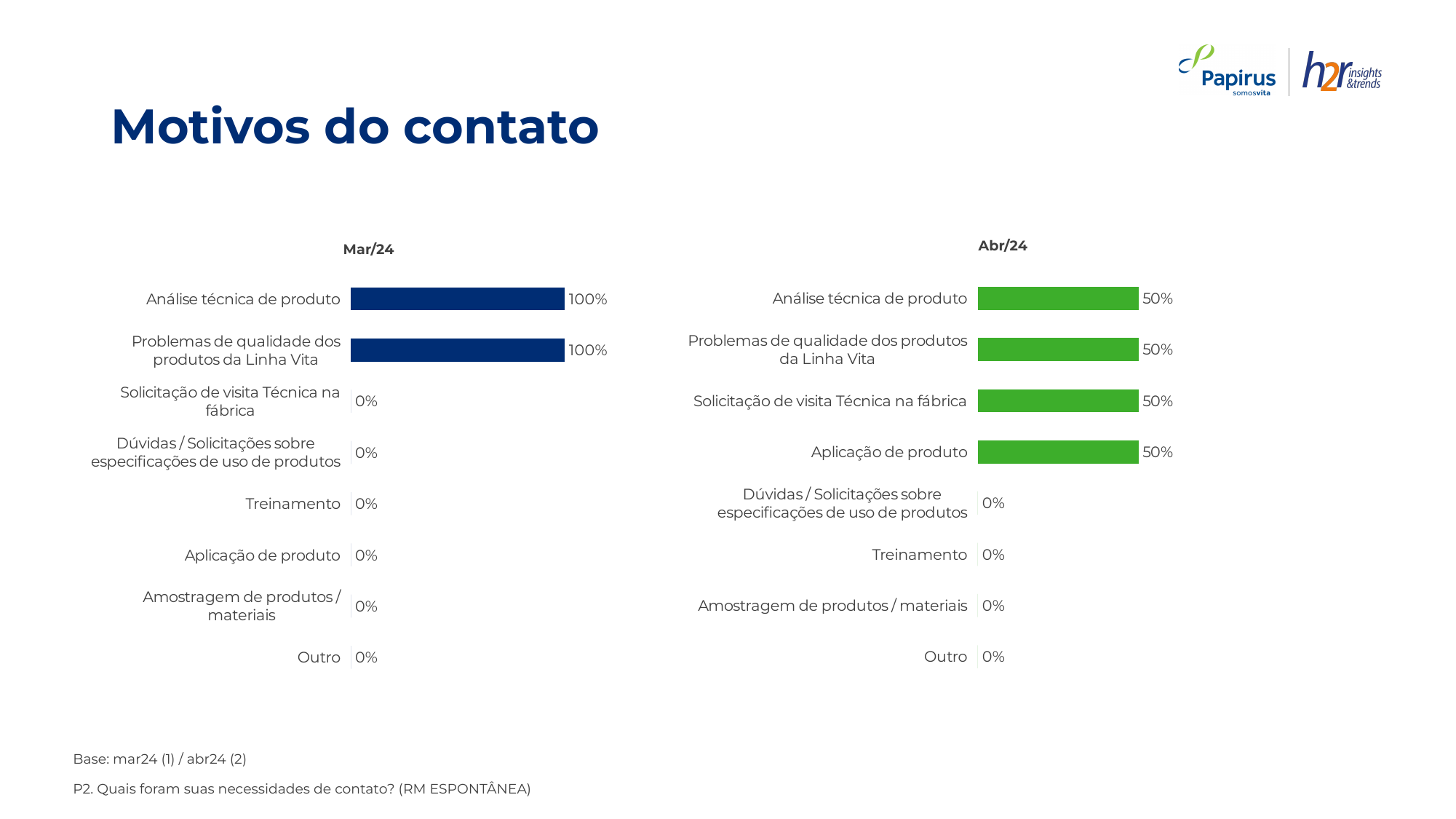

# Motivos do contato

Abr/24
Mar/24

### Chart

| Category | abr/24 |
|---|---|
| Análise técnica de produto | 0.5 |
| Problemas de qualidade dos produtos da Linha Vita | 0.5 |
| Solicitação de visita Técnica na fábrica | 0.5 |
| Aplicação de produto | 0.5 |
| Dúvidas / Solicitações sobre especificações de uso de produtos | 0.0 |
| Treinamento | 0.0 |
| Amostragem de produtos / materiais | 0.0 |
| Outro | 0.0 |

### Chart

| Category | mar/24 |
|---|---|
| Análise técnica de produto | 1.0 |
| Problemas de qualidade dos produtos da Linha Vita | 1.0 |
| Solicitação de visita Técnica na fábrica | 0.0 |
| Dúvidas / Solicitações sobre especificações de uso de produtos | 0.0 |
| Treinamento | 0.0 |
| Aplicação de produto | 0.0 |
| Amostragem de produtos / materiais | 0.0 |
| Outro | 0.0 |
Base: mar24 (1) / abr24 (2)
P2. Quais foram suas necessidades de contato? (RM ESPONTÂNEA)